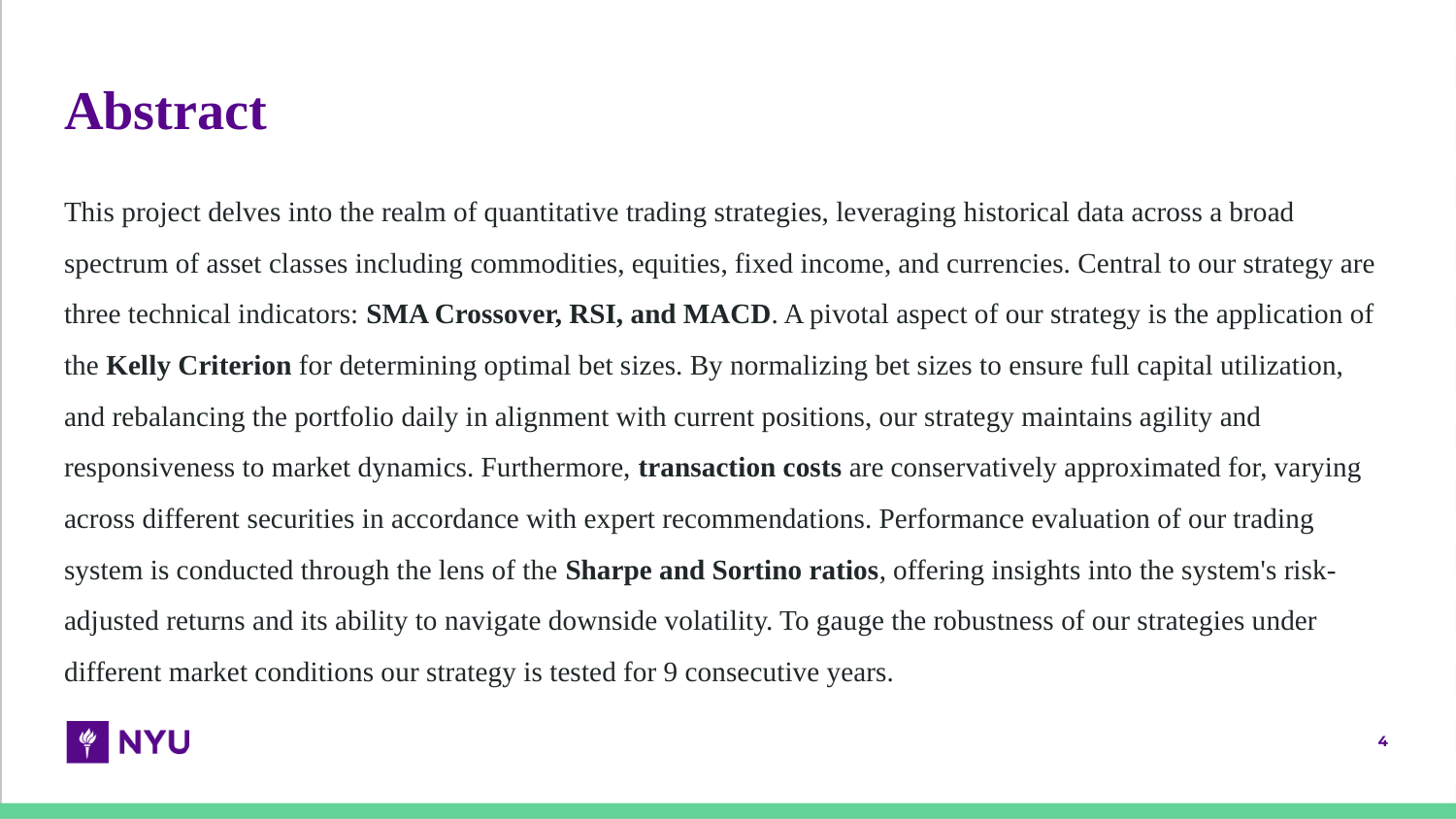

# Abstract
This project delves into the realm of quantitative trading strategies, leveraging historical data across a broad spectrum of asset classes including commodities, equities, fixed income, and currencies. Central to our strategy are three technical indicators: SMA Crossover, RSI, and MACD. A pivotal aspect of our strategy is the application of the Kelly Criterion for determining optimal bet sizes. By normalizing bet sizes to ensure full capital utilization, and rebalancing the portfolio daily in alignment with current positions, our strategy maintains agility and responsiveness to market dynamics. Furthermore, transaction costs are conservatively approximated for, varying across different securities in accordance with expert recommendations. Performance evaluation of our trading system is conducted through the lens of the Sharpe and Sortino ratios, offering insights into the system's risk-adjusted returns and its ability to navigate downside volatility. To gauge the robustness of our strategies under different market conditions our strategy is tested for 9 consecutive years.